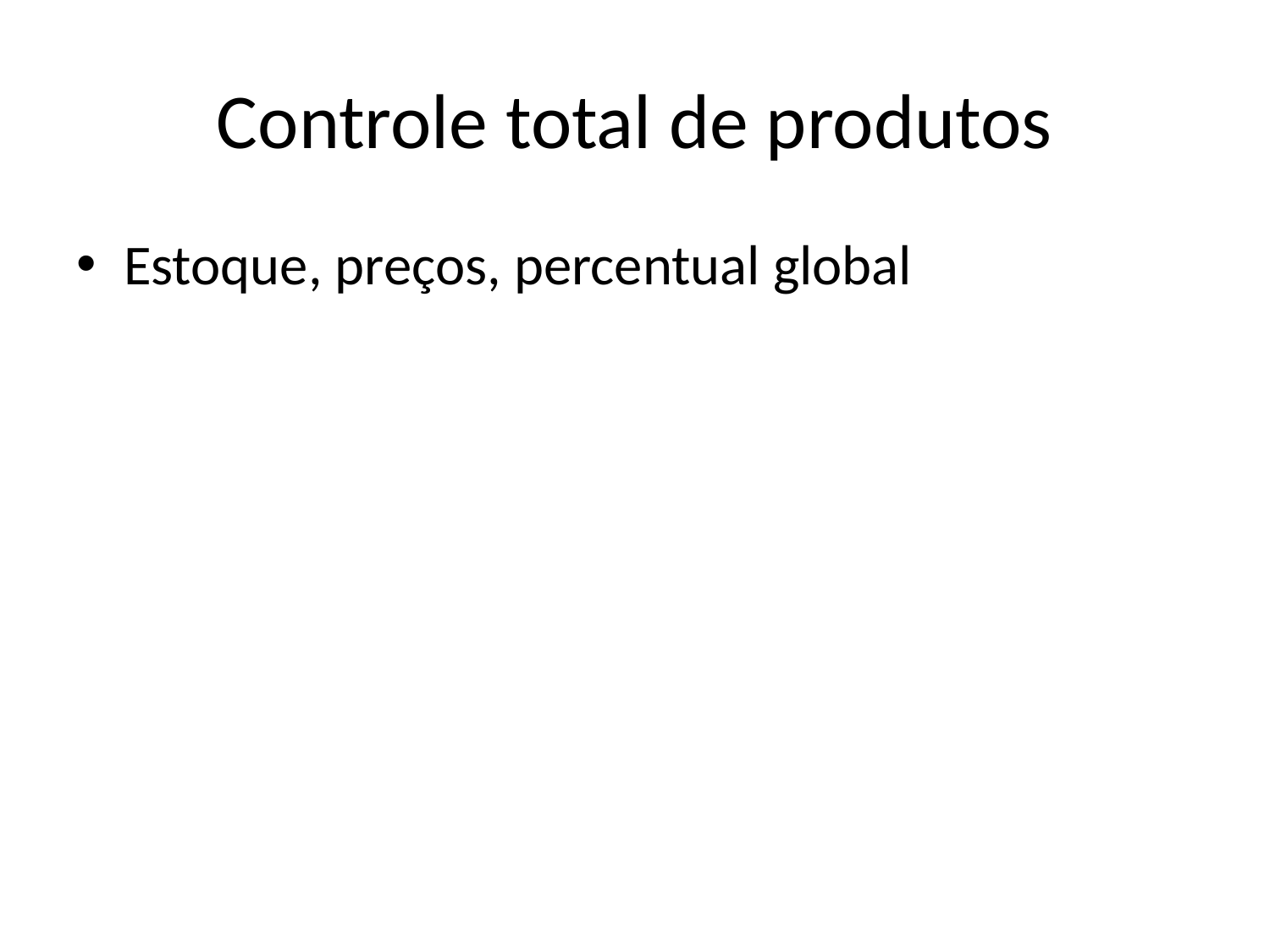

# Controle total de produtos
Estoque, preços, percentual global